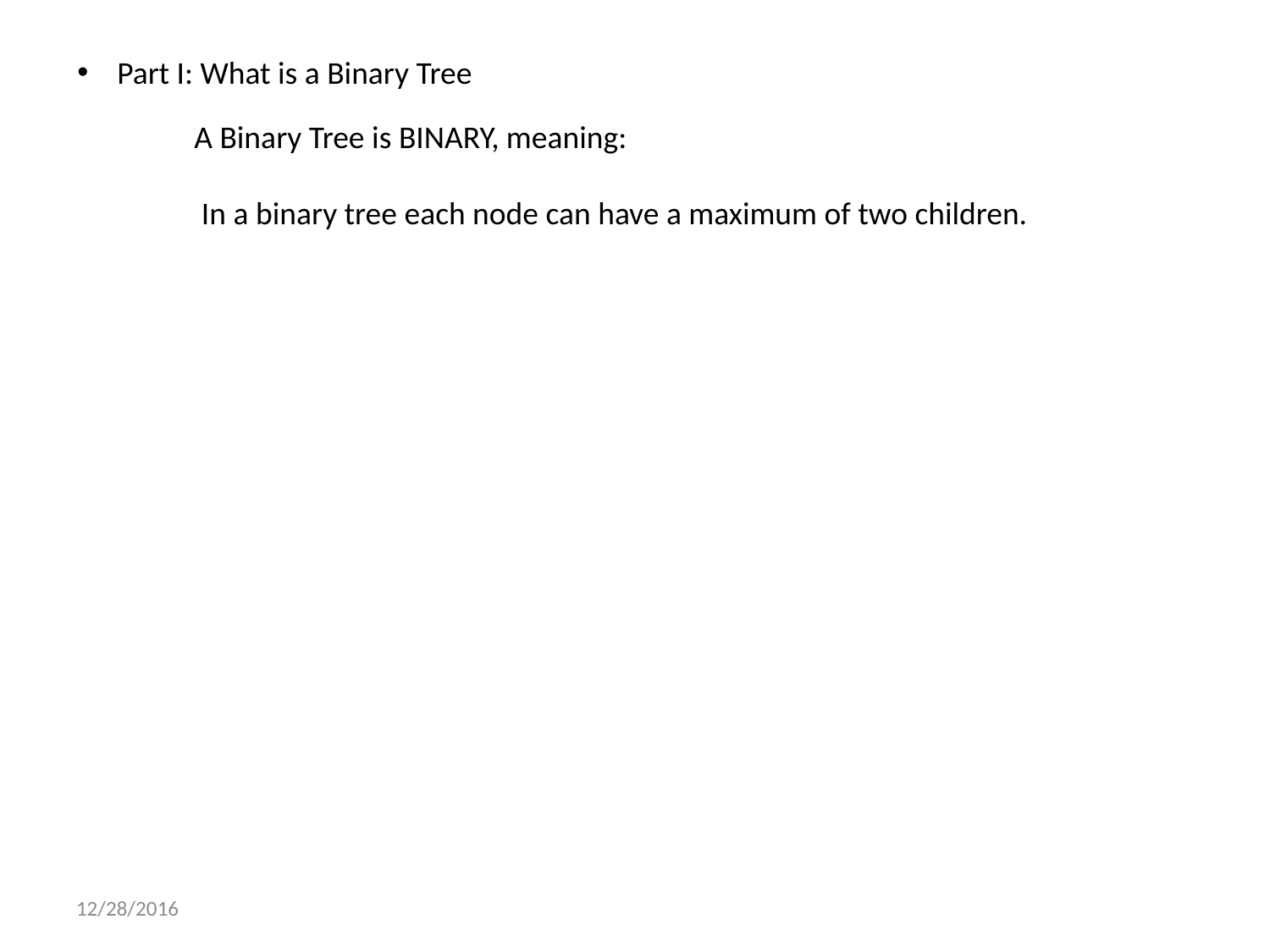

Part I: What is a Binary Tree
A Binary Tree is BINARY, meaning:

 In a binary tree each node can have a maximum of two children.
12/28/2016